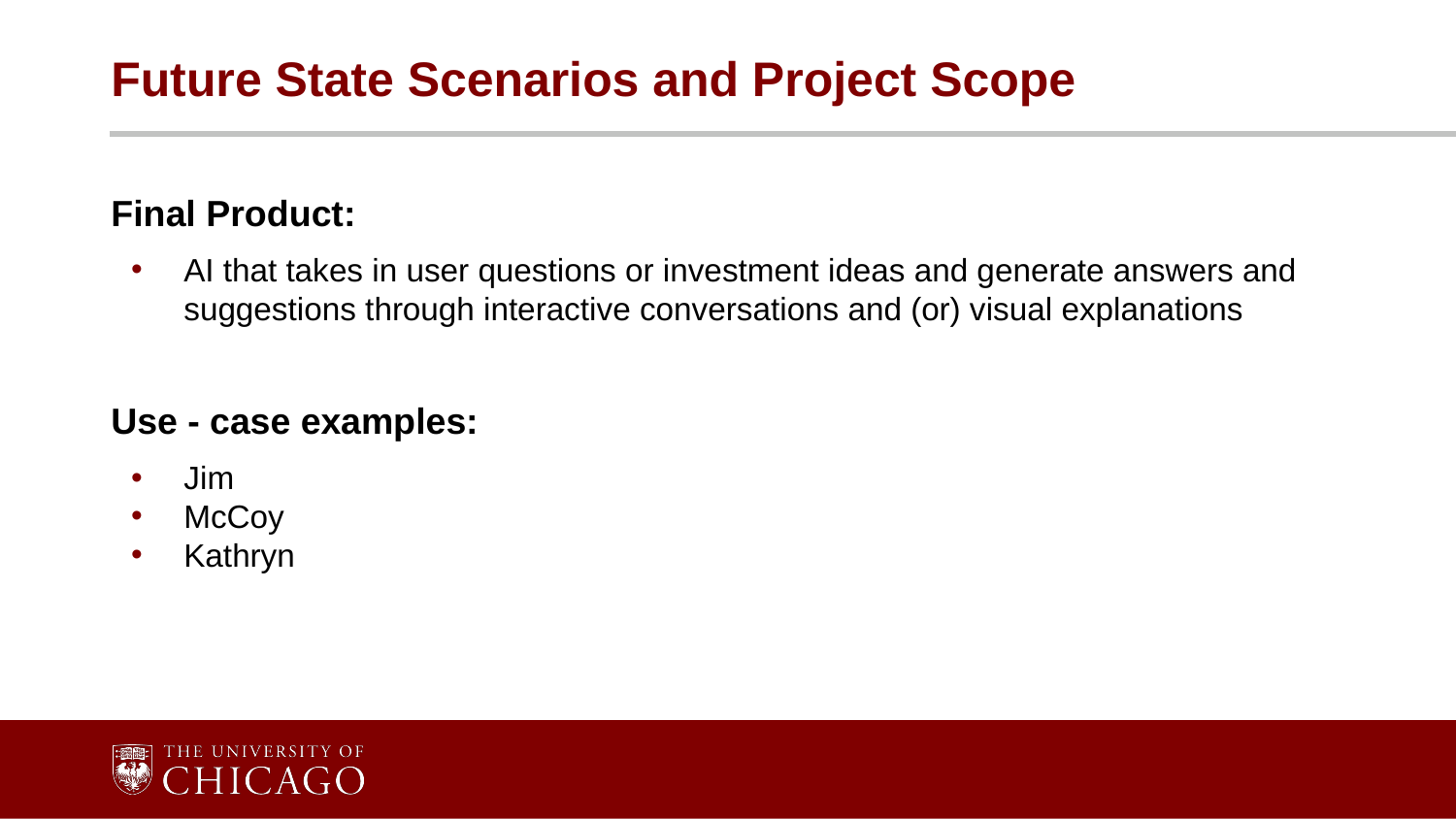

# Future State Scenarios and Project Scope
Final Product:
AI that takes in user questions or investment ideas and generate answers and suggestions through interactive conversations and (or) visual explanations

Use - case examples:
Jim
McCoy
Kathryn